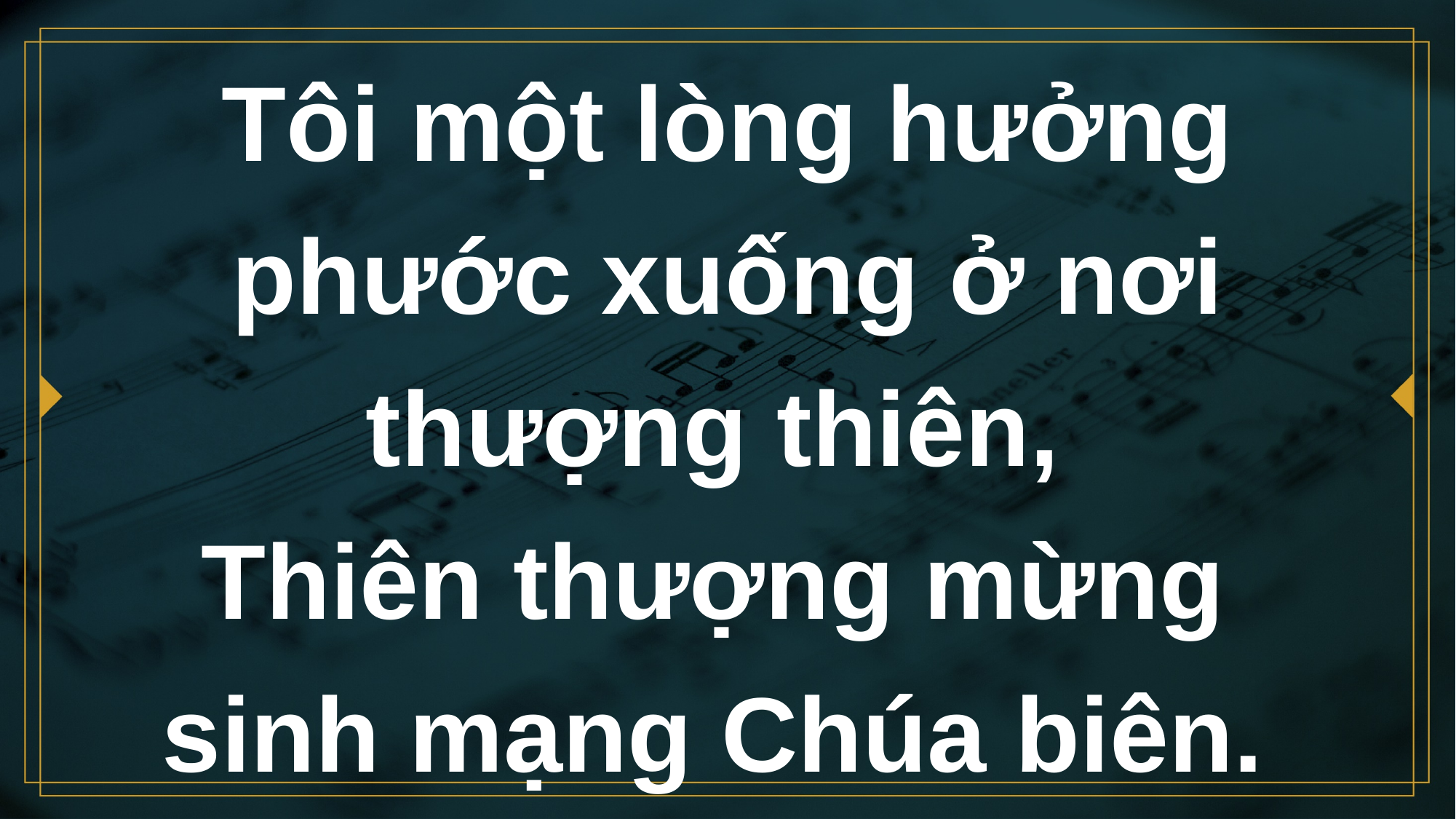

# Tôi một lòng hưởng phước xuống ở nơi thượng thiên, Thiên thượng mừng sinh mạng Chúa biên.